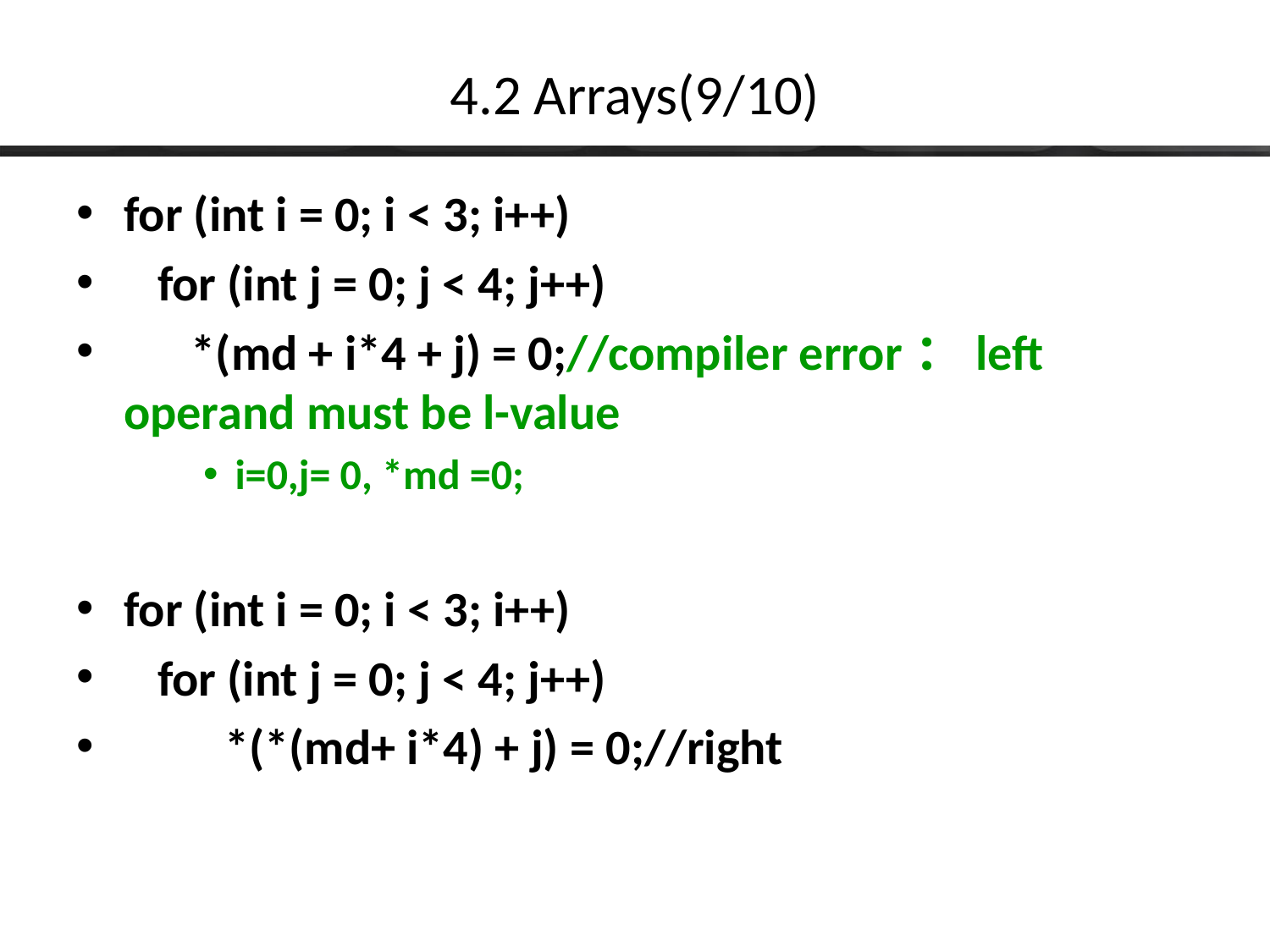

# 4.2 Arrays(9/10)
for (int i = 0; i < 3; i++)
   for (int j = 0; j < 4; j++)
      *(md + i*4 + j) = 0;//compiler error：left operand must be l-value
i=0,j= 0, *md =0;

for (int i = 0; i < 3; i++)
   for (int j = 0; j < 4; j++)
         *(*(md+ i*4) + j) = 0;//right

36